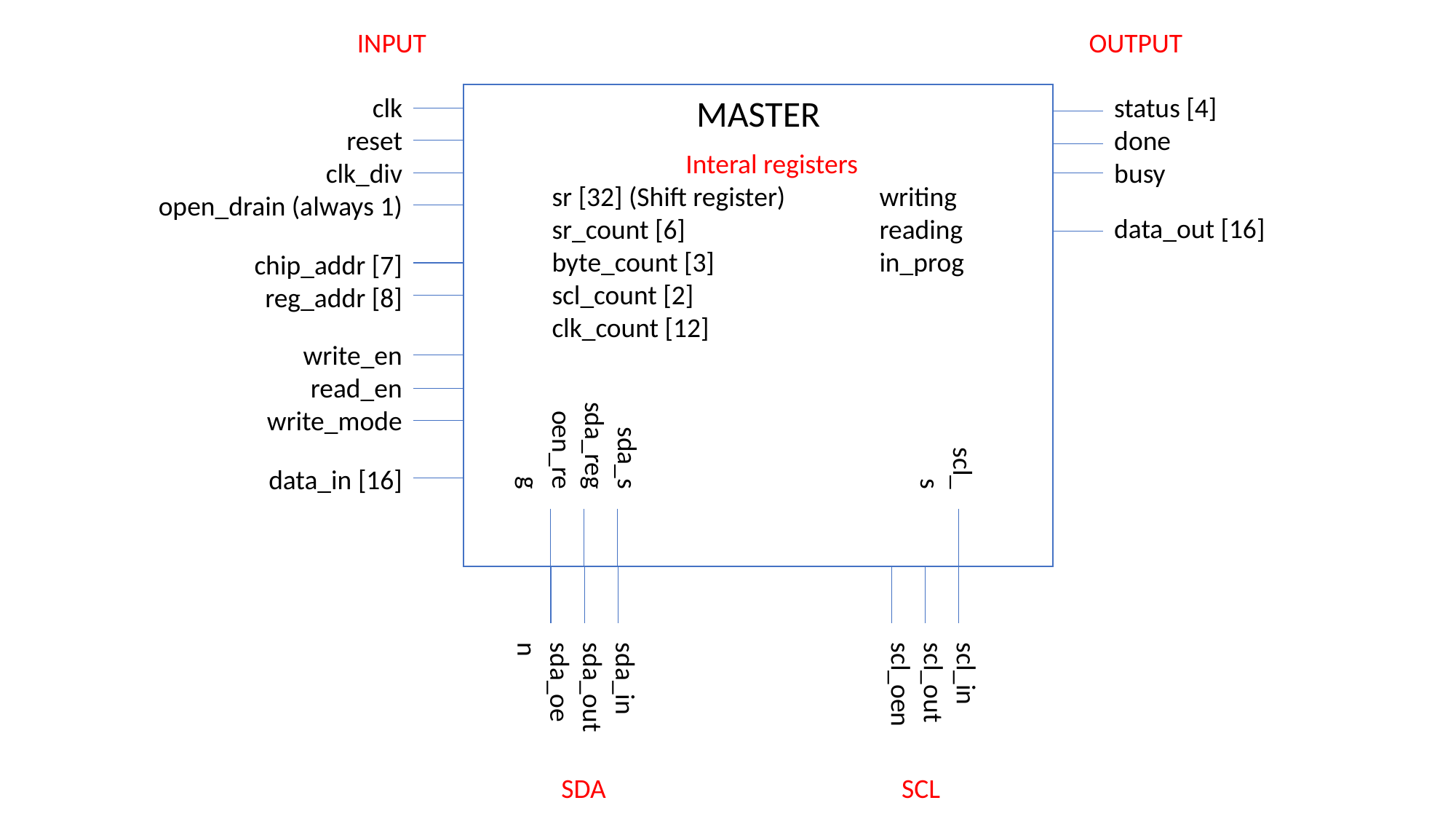

OUTPUT
INPUT
clk
reset
clk_div
open_drain (always 1)
MASTER

status [4]
done
busy
Interal registers
sr [32] (Shift register)	writing
sr_count [6]		reading
byte_count [3]		in_prog
scl_count [2]
clk_count [12]
data_out [16]
chip_addr [7]
reg_addr [8]
write_en
read_en
write_mode
sda_s
sda_reg
oen_reg
scl_s
data_in [16]
sda_in
sda_out
sda_oen
scl_in
scl_out
scl_oen
SDA
SCL